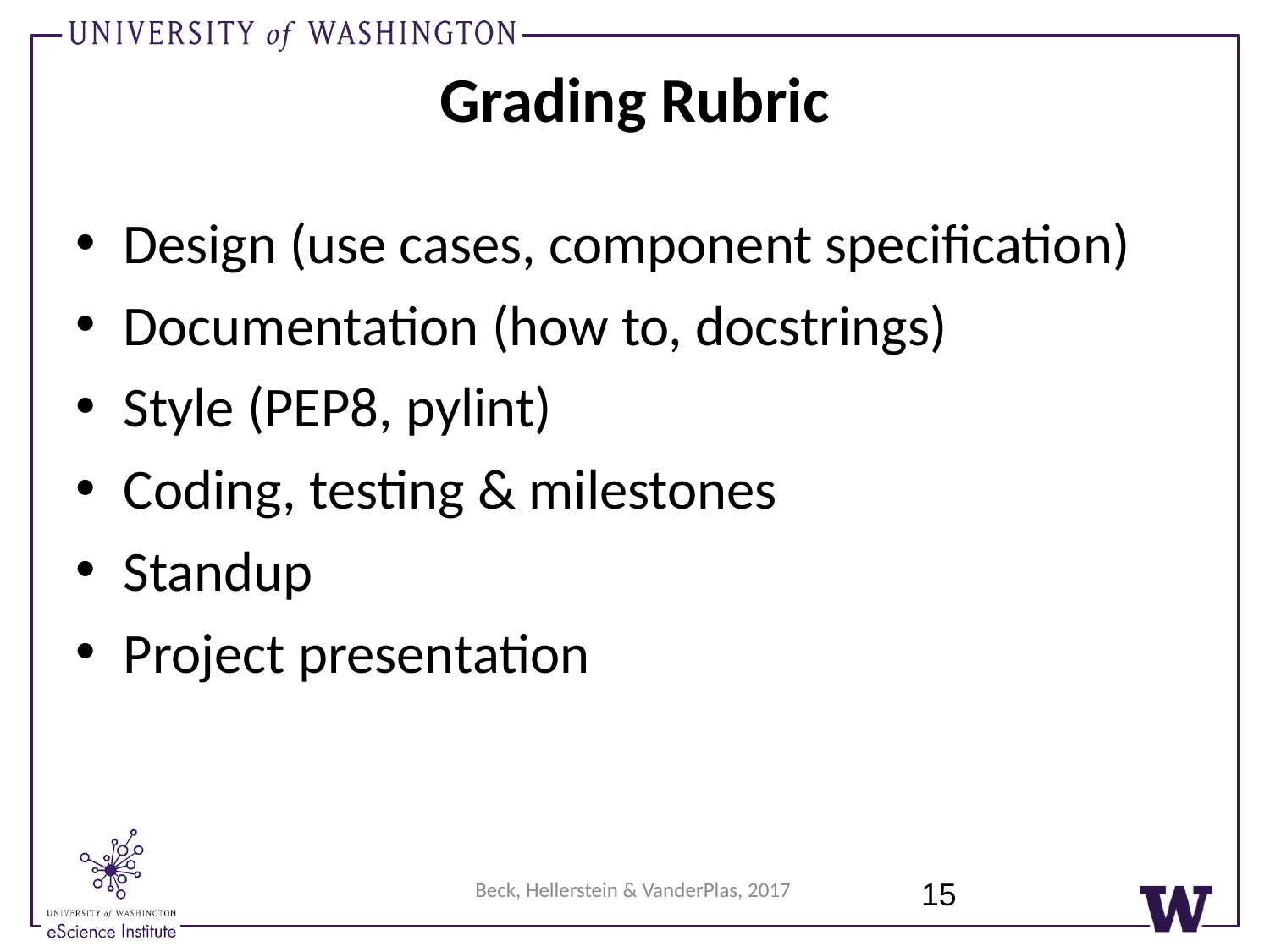

Grading Rubric
Design (use cases, component specification)
Documentation (how to, docstrings)
Style (PEP8, pylint)
Coding, testing & milestones
Standup
Project presentation

15
Beck, Hellerstein & VanderPlas, 2017